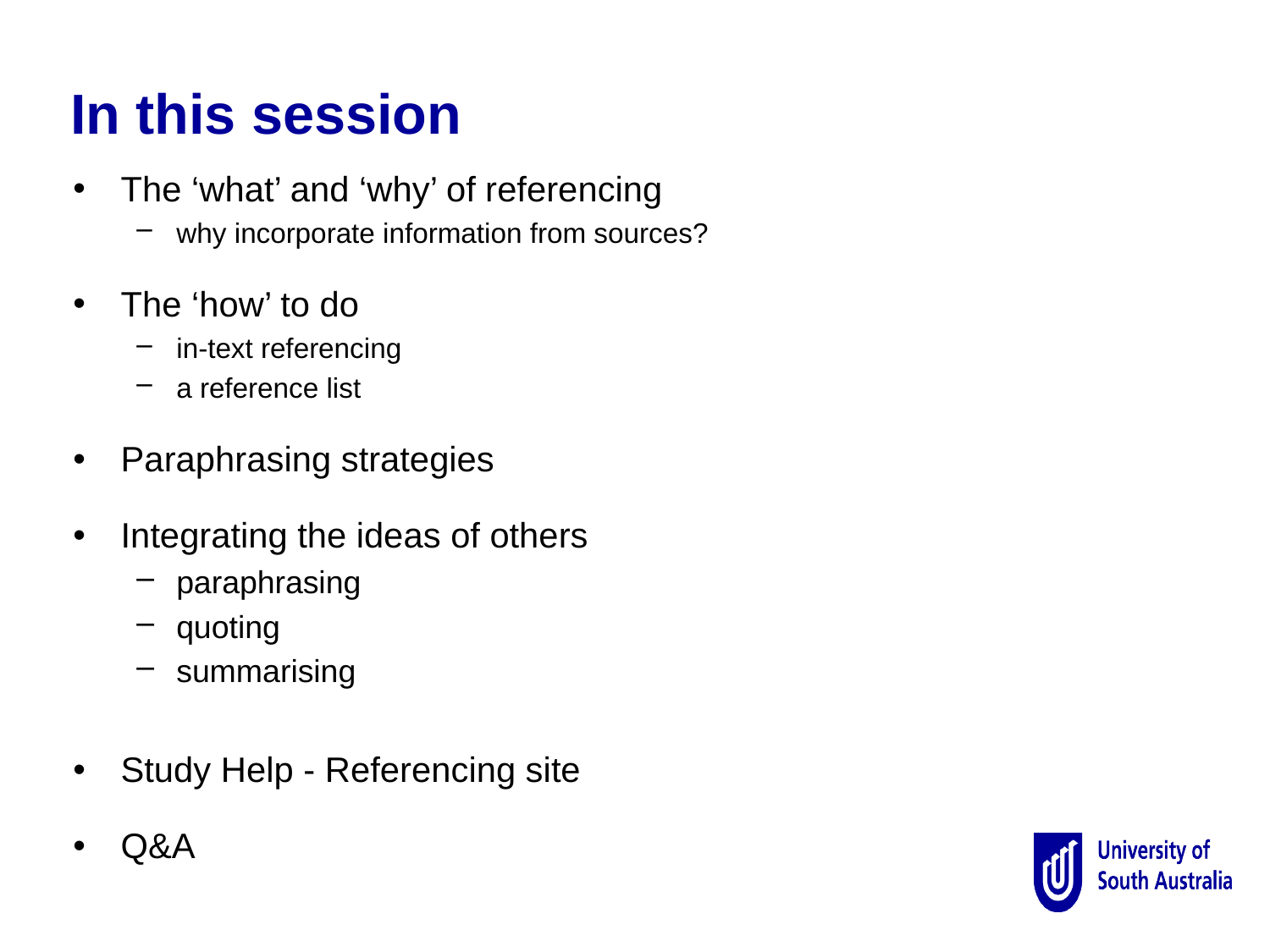

In this session
The ‘what’ and ‘why’ of referencing
why incorporate information from sources?

The ‘how’ to do
in-text referencing
a reference list

Paraphrasing strategies

Integrating the ideas of others
paraphrasing
quoting
summarising

Study Help - Referencing site

Q&A